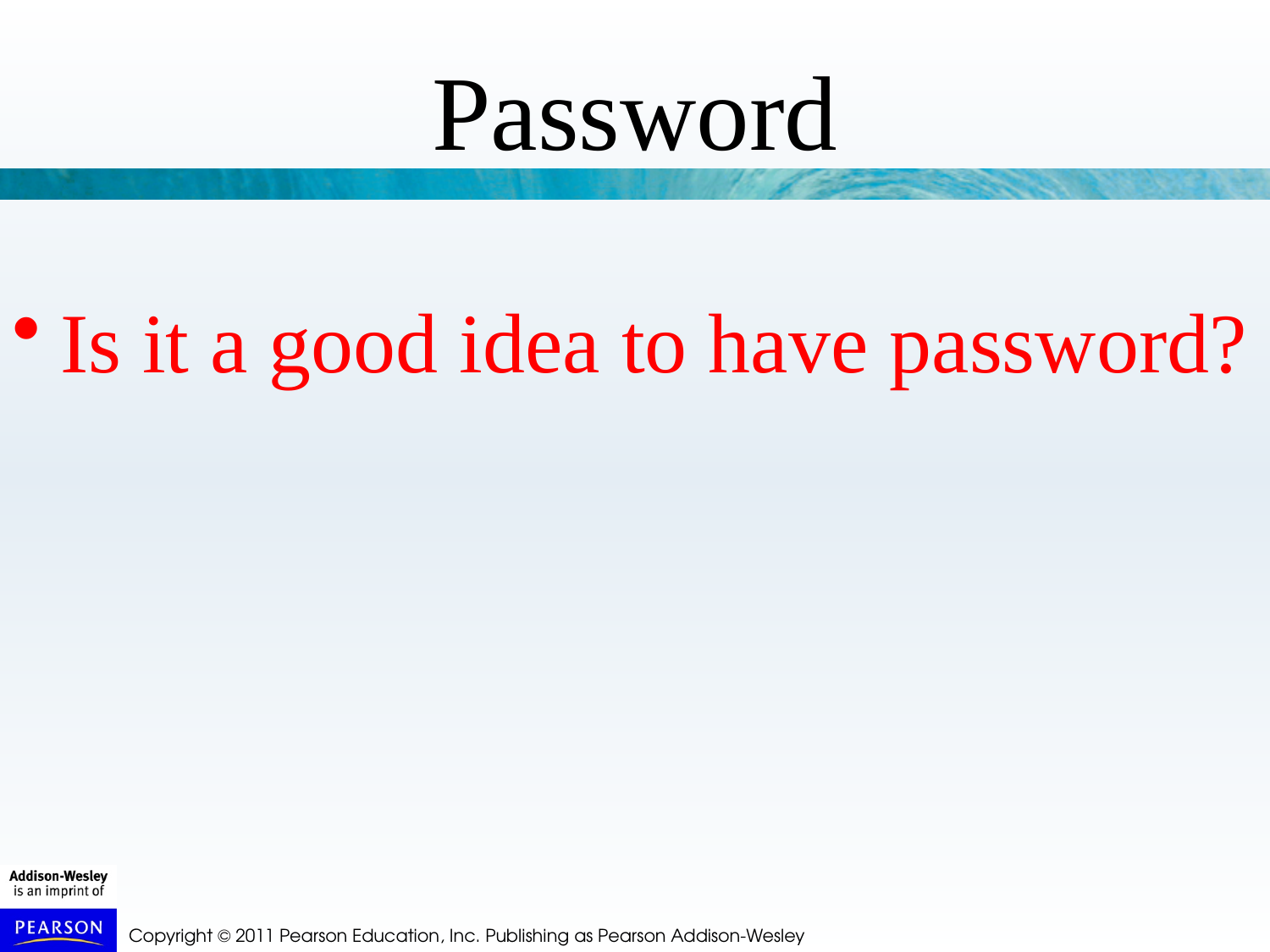

# Password

Is it a good idea to have password?